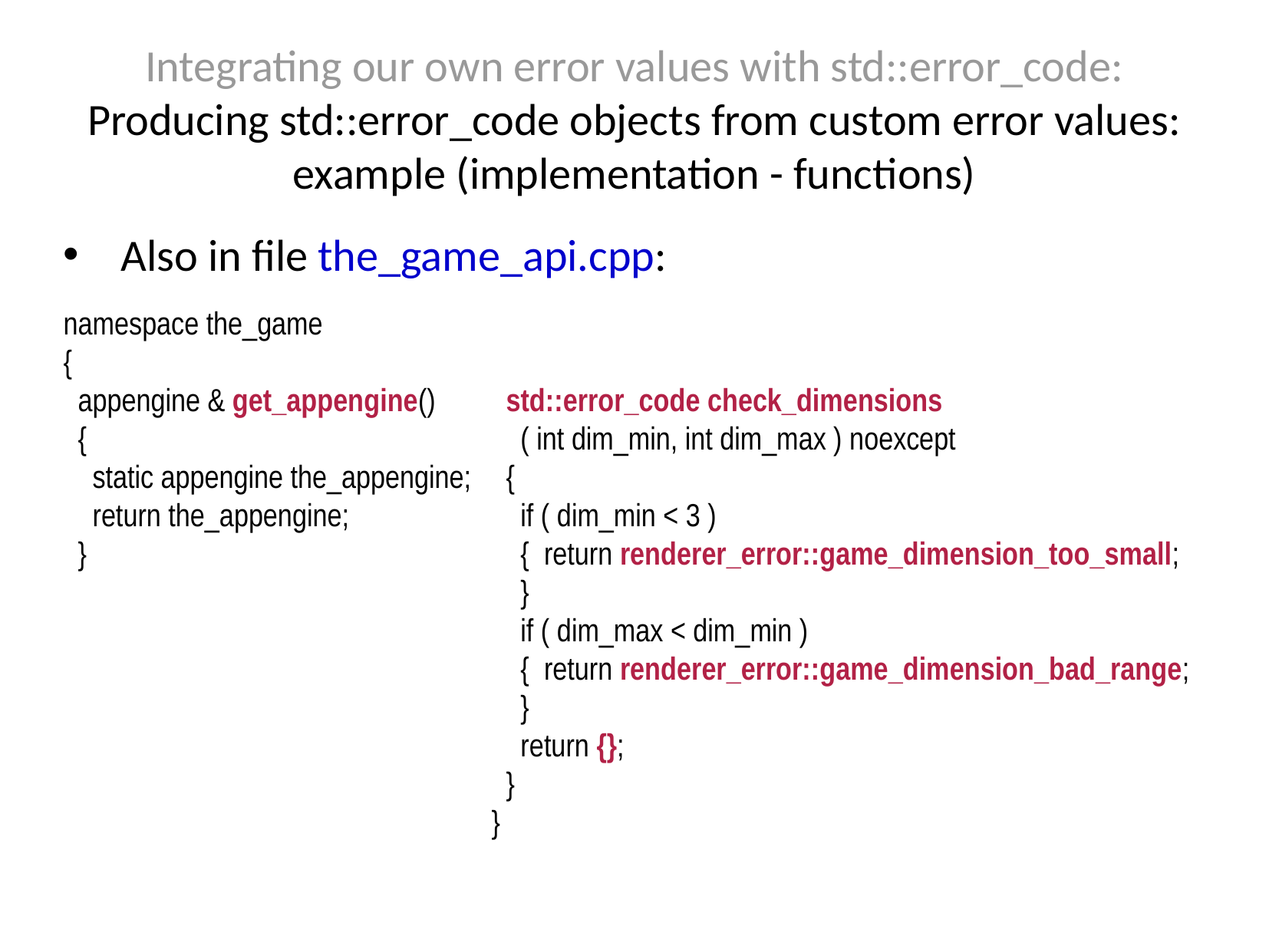

Integrating our own error values with std::error_code:
Producing std::error_code objects from custom error values: example (implementation - functions)
Also in file the_game_api.cpp:
namespace the_game
{
  appengine & get_appengine()
  {
    static appengine the_appengine;
    return the_appengine;
  }
  std::error_code check_dimensions
    ( int dim_min, int dim_max ) noexcept
  {
    if ( dim_min < 3 )
    {  return renderer_error::game_dimension_too_small;
    }
    if ( dim_max < dim_min )
    {  return renderer_error::game_dimension_bad_range;
    }
    return {};
  }
}